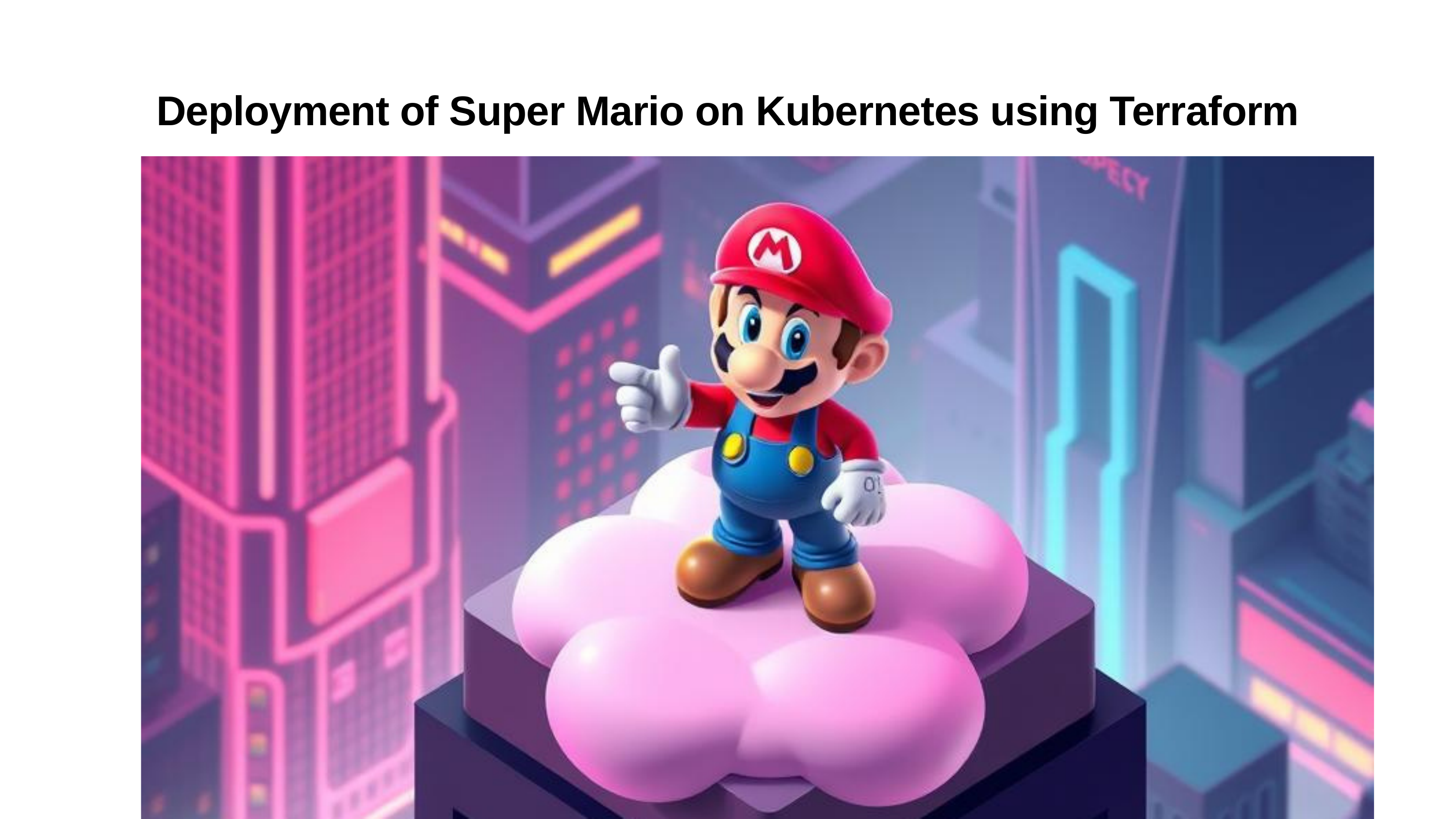

Deployment of Super Mario on Kubernetes using Terraform